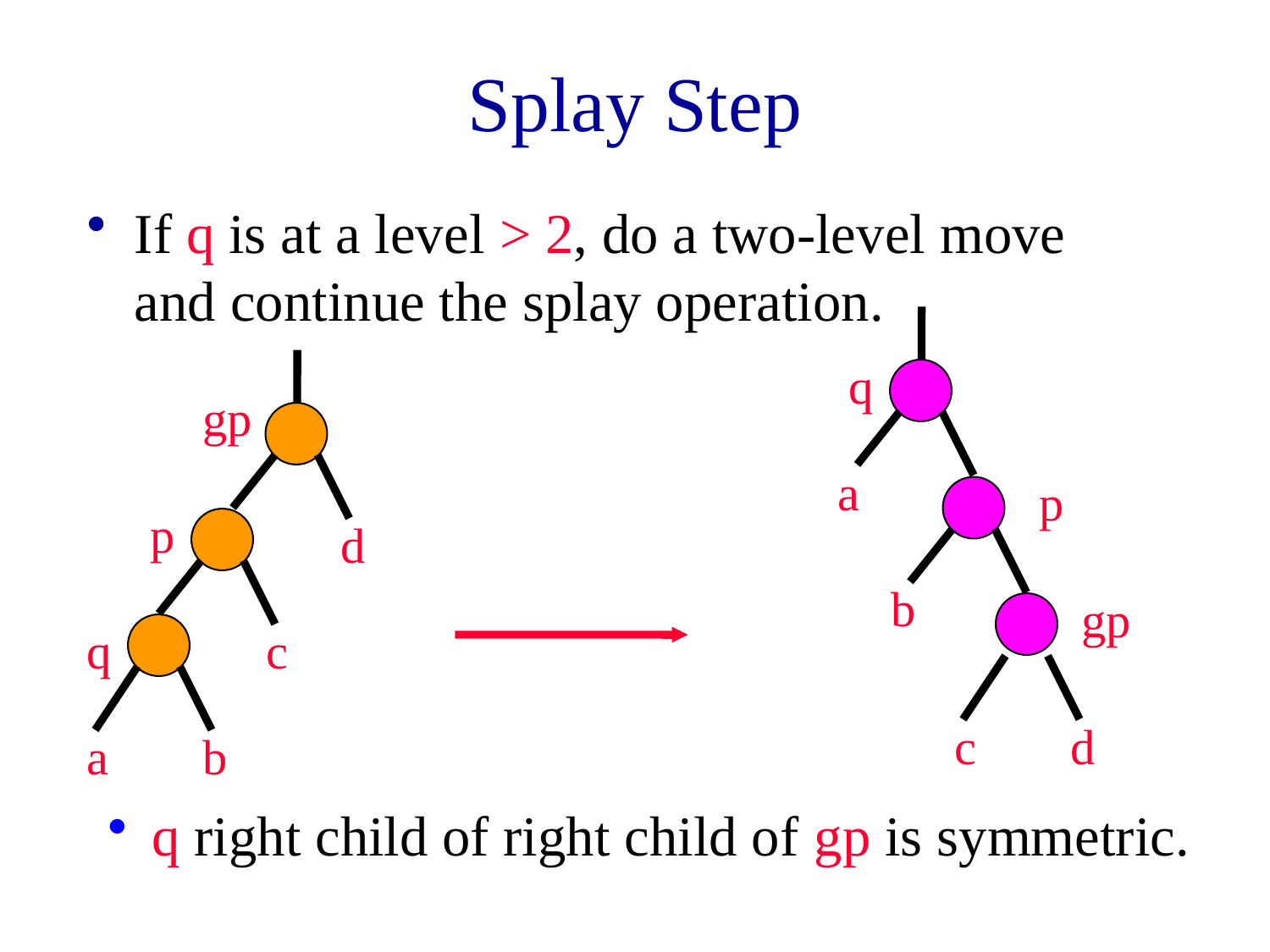

# Splay Step
If q is at a level > 2, do a two-level move and continue the splay operation.

q

a
p

b
gp

c
d

gp

p
d

q
c

a
b

 q right child of right child of gp is symmetric.